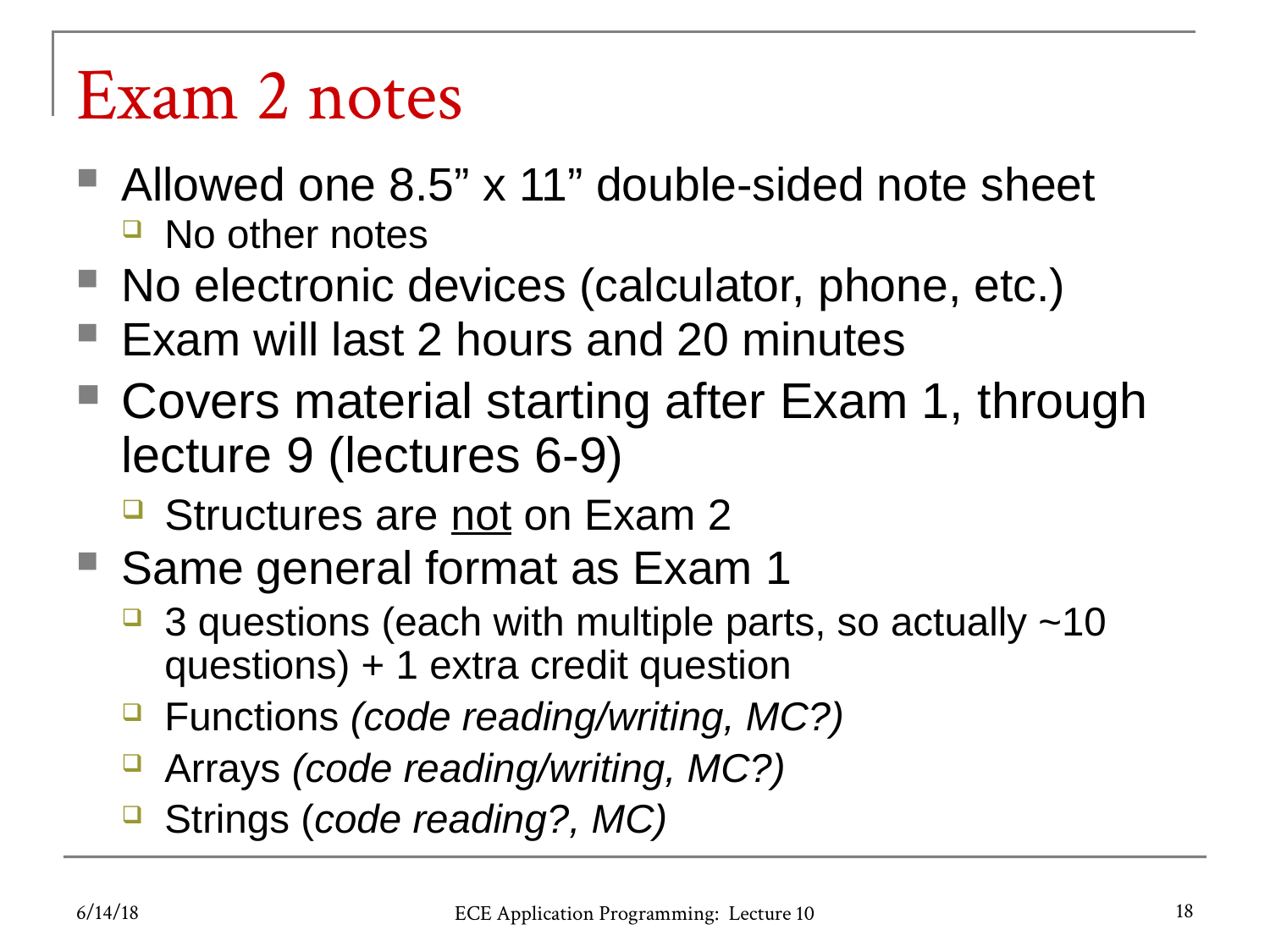

# Exam 2 notes
Allowed one 8.5” x 11” double-sided note sheet
No other notes
No electronic devices (calculator, phone, etc.)
Exam will last 2 hours and 20 minutes
Covers material starting after Exam 1, through lecture 9 (lectures 6-9)
Structures are not on Exam 2
Same general format as Exam 1
3 questions (each with multiple parts, so actually ~10 questions) + 1 extra credit question
Functions (code reading/writing, MC?)
Arrays (code reading/writing, MC?)
Strings (code reading?, MC)

6/14/18
18
ECE Application Programming:  Lecture 10